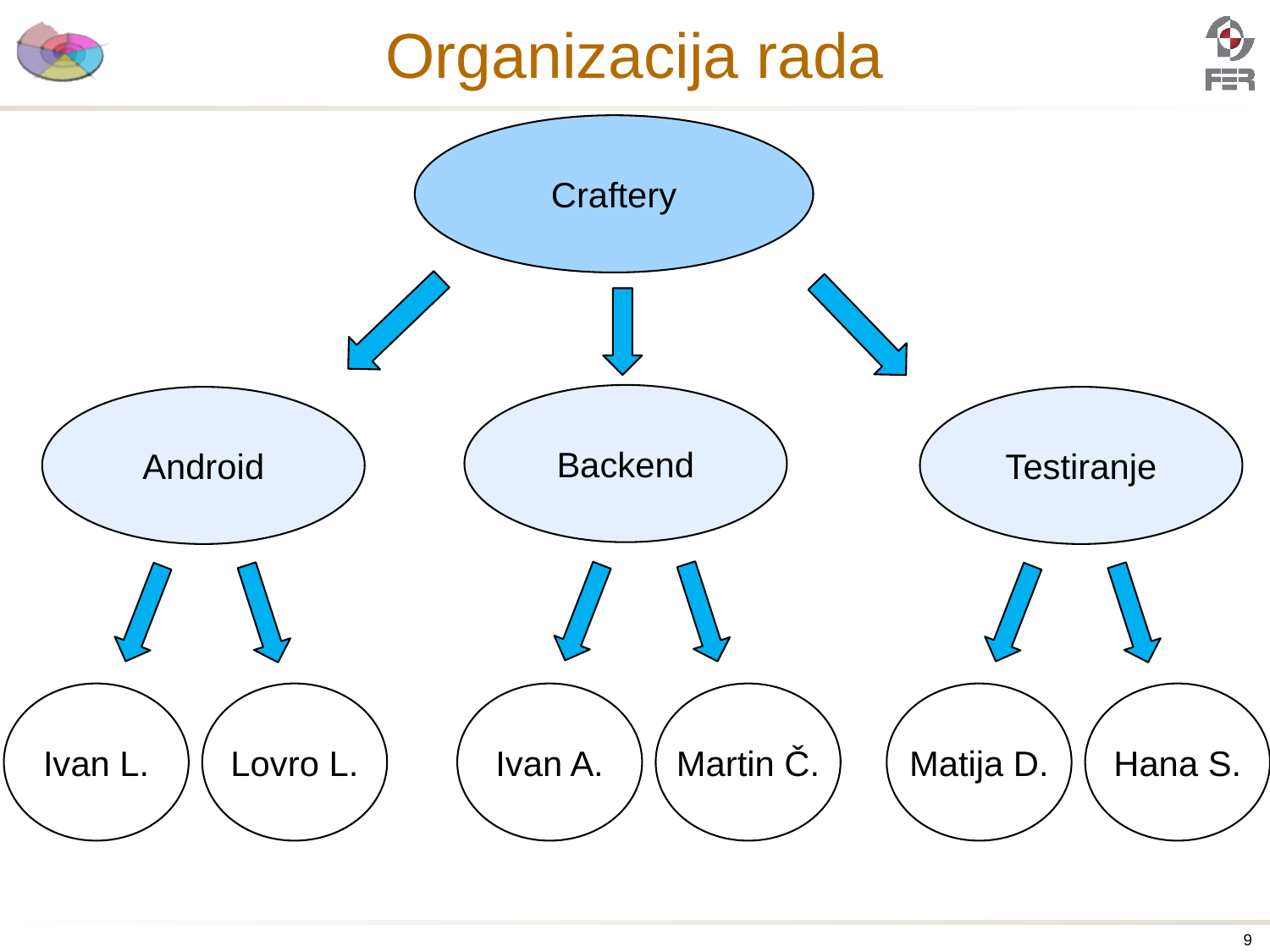

# Organizacija rada
Craftery

Backend
Android
Testiranje

Ivan L.
Lovro L.
Ivan A.
Martin Č.
Matija D.
Hana S.
9